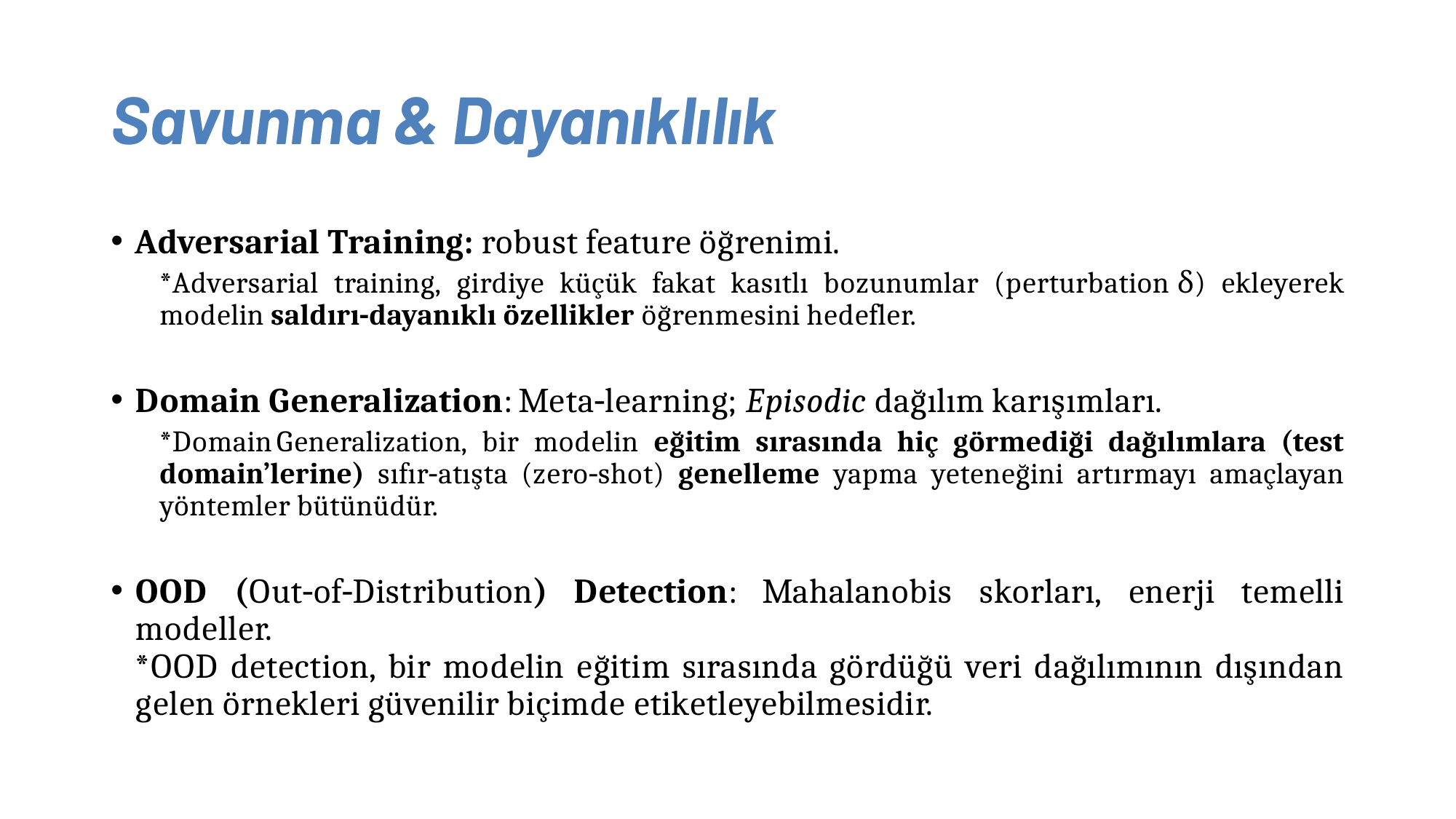

# Savunma & Dayanıklılık
Adversarial Training: robust feature öğrenimi.
*Adversarial training, girdiye küçük fakat kasıtlı bozunumlar (perturbation δ) ekleyerek modelin saldırı‑dayanıklı özellikler öğrenmesini hedefler.

Domain Generalization: Meta‑learning; Episodic dağılım karışımları.
*Domain Generalization, bir modelin eğitim sırasında hiç görmediği dağılımlara (test domain’lerine) sıfır‐atışta (zero‑shot) genelleme yapma yeteneğini artırmayı amaçlayan yöntemler bütünüdür.

OOD (Out‑of‑Distribution) Detection: Mahalanobis skorları, enerji temelli modeller.
	*OOD detection, bir modelin eğitim sırasında gördüğü veri dağılımının dışından gelen örnekleri güvenilir biçimde etiketleyebilmesidir.